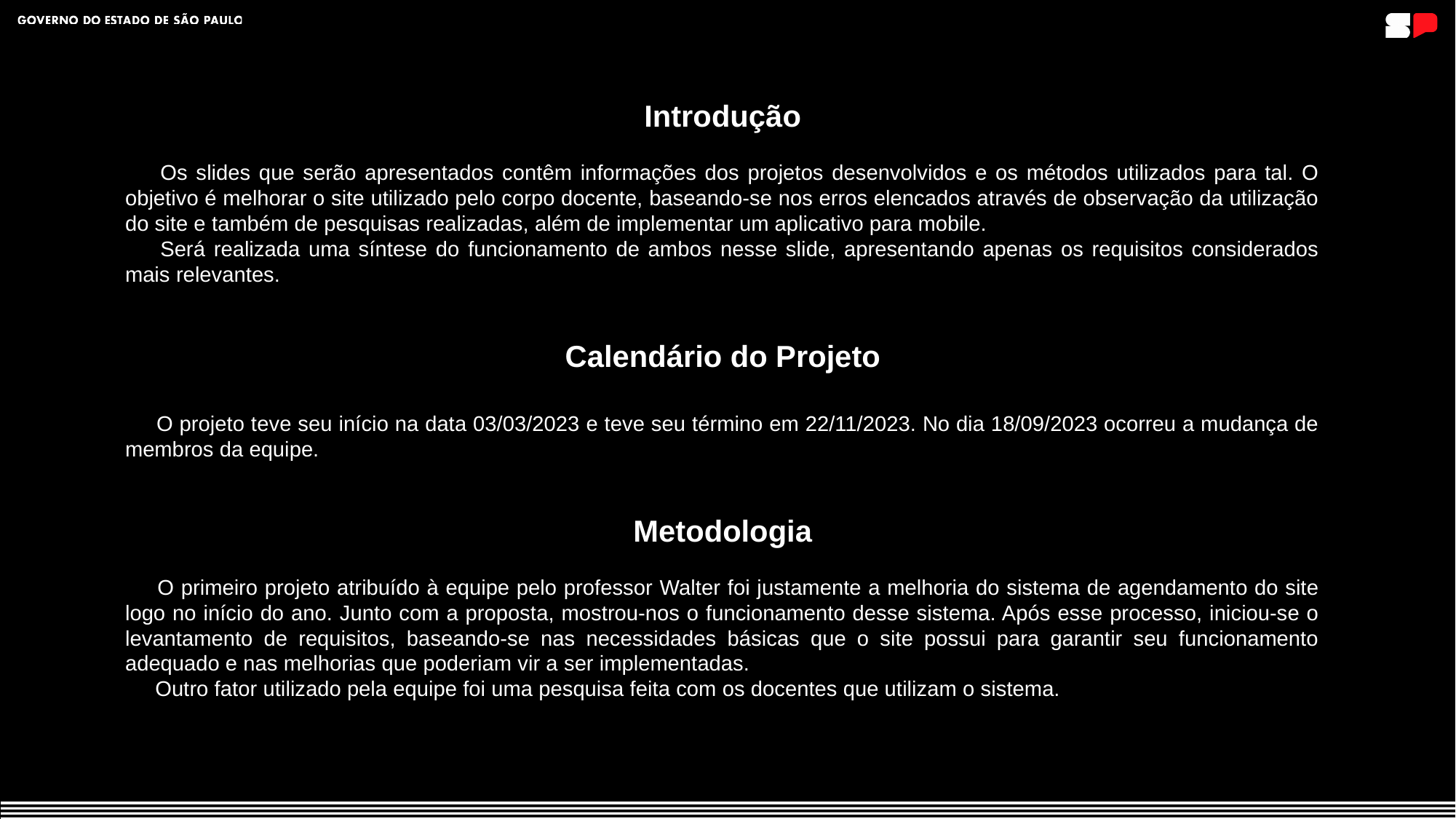

Introdução

     Os slides que serão apresentados contêm informações dos projetos desenvolvidos e os métodos utilizados para tal. O objetivo é melhorar o site utilizado pelo corpo docente, baseando-se nos erros elencados através de observação da utilização do site e também de pesquisas realizadas, além de implementar um aplicativo para mobile.
     Será realizada uma síntese do funcionamento de ambos nesse slide, apresentando apenas os requisitos considerados mais relevantes.

Calendário do Projeto

     O projeto teve seu início na data 03/03/2023 e teve seu término em 22/11/2023. No dia 18/09/2023 ocorreu a mudança de membros da equipe.

Metodologia

     O primeiro projeto atribuído à equipe pelo professor Walter foi justamente a melhoria do sistema de agendamento do site logo no início do ano. Junto com a proposta, mostrou-nos o funcionamento desse sistema. Após esse processo, iniciou-se o levantamento de requisitos, baseando-se nas necessidades básicas que o site possui para garantir seu funcionamento adequado e nas melhorias que poderiam vir a ser implementadas.
     Outro fator utilizado pela equipe foi uma pesquisa feita com os docentes que utilizam o sistema.